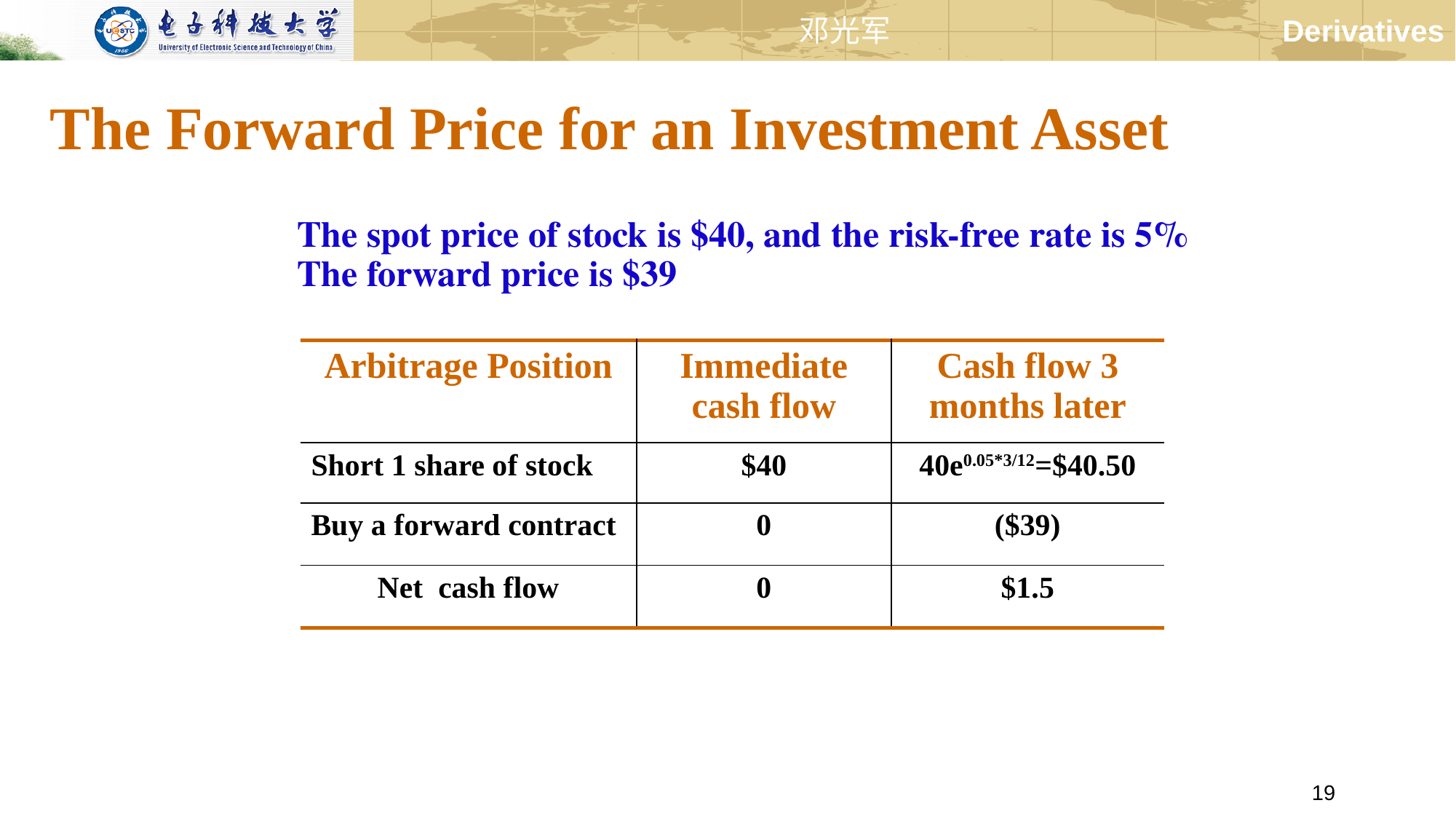

# The Forward Price for an Investment Asset
The spot price of stock is $40, and the risk-free rate is 5%
The forward price is $39
| Arbitrage Position | Immediate cash flow | Cash flow 3 months later |
| --- | --- | --- |
| Short 1 share of stock | $40 | 40e0.05\*3/12=$40.50 |
| Buy a forward contract | 0 | ($39) |
| Net cash flow | 0 | $1.5 |